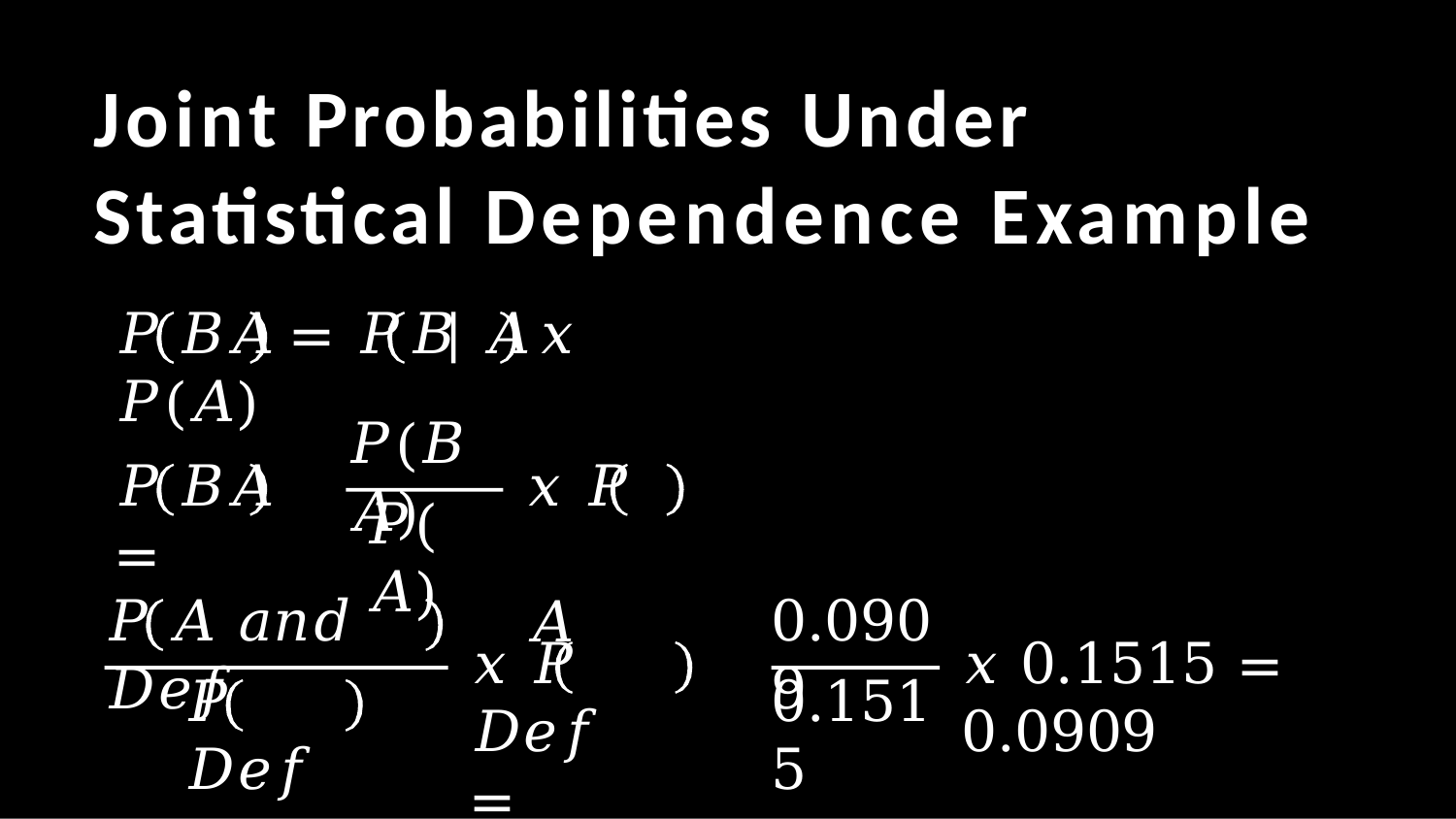

# Joint Probabilities Under Statistical Dependence Example
𝑃	𝐵𝐴	= 𝑃	𝐵 𝐴	𝑥 𝑃(𝐴)

𝑃(𝐵𝐴)
𝑃	𝐵𝐴	=
𝑥 𝑃	𝐴

𝑃(𝐴)

𝑃	𝐴 𝑎𝑛𝑑 𝐷𝑒𝑓
0.0909

𝑥 𝑃	𝐷𝑒𝑓	=
𝑥 0.1515 = 0.0909

𝑃	𝐷𝑒𝑓
0.1515